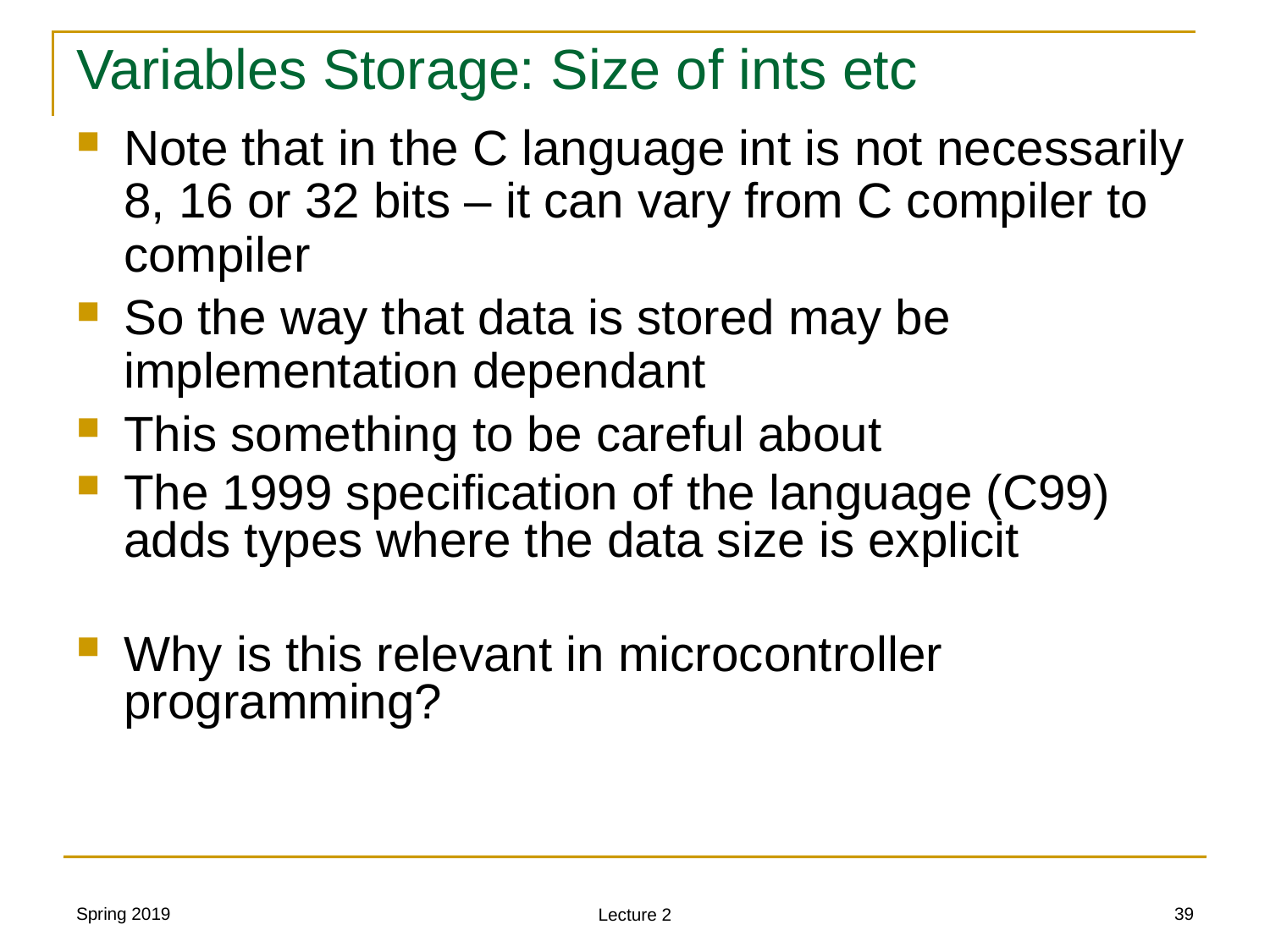

Variables Storage: Size of ints etc
Note that in the C language int is not necessarily 8, 16 or 32 bits – it can vary from C compiler to compiler
So the way that data is stored may be implementation dependant
This something to be careful about
The 1999 specification of the language (C99) adds types where the data size is explicit

Why is this relevant in microcontroller programming?
Spring 2019
39
Lecture 2